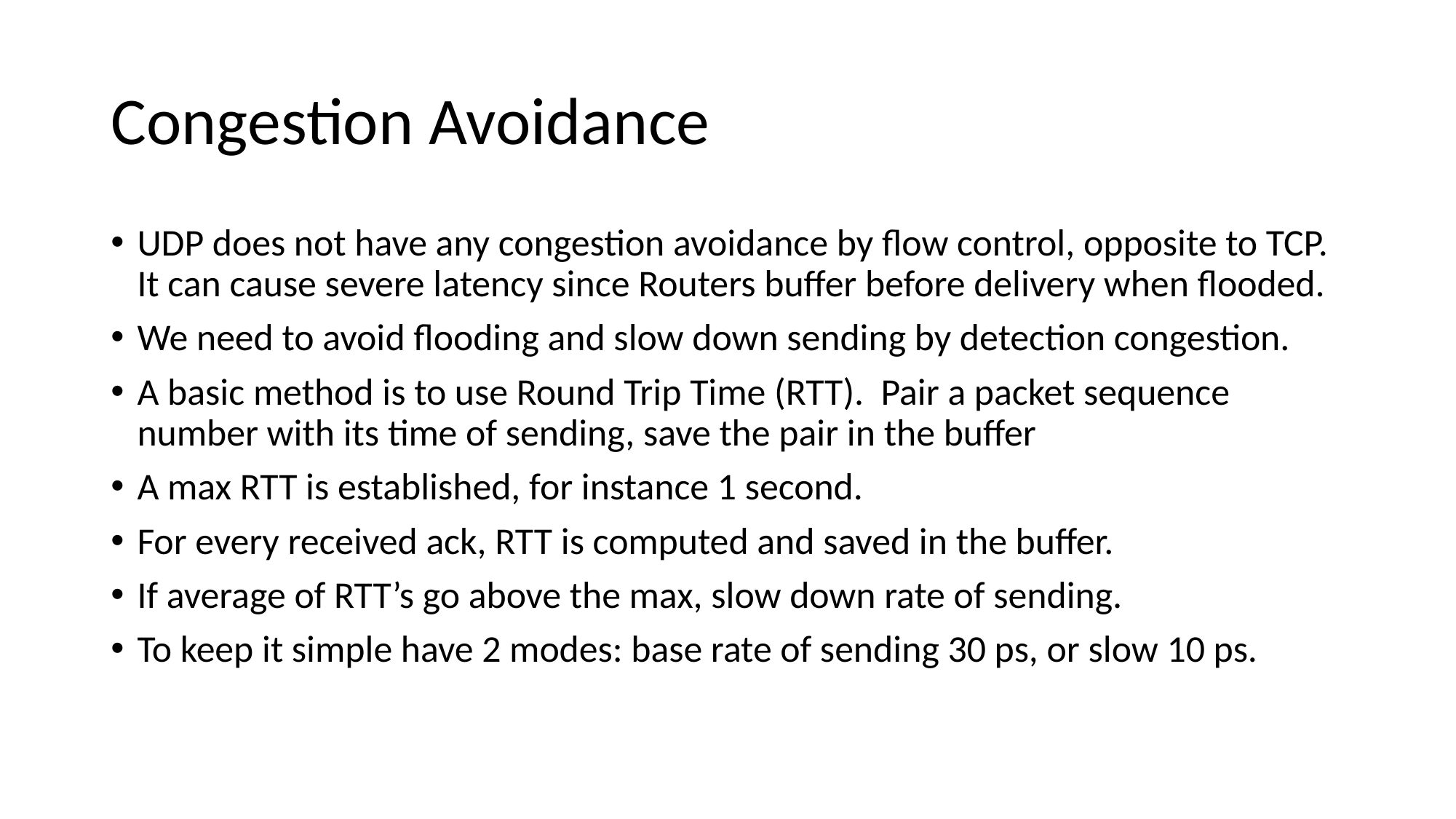

# Congestion Avoidance
UDP does not have any congestion avoidance by flow control, opposite to TCP. It can cause severe latency since Routers buffer before delivery when flooded.
We need to avoid flooding and slow down sending by detection congestion.
A basic method is to use Round Trip Time (RTT).  Pair a packet sequence number with its time of sending, save the pair in the buffer
A max RTT is established, for instance 1 second.
For every received ack, RTT is computed and saved in the buffer.
If average of RTT’s go above the max, slow down rate of sending.
To keep it simple have 2 modes: base rate of sending 30 ps, or slow 10 ps.